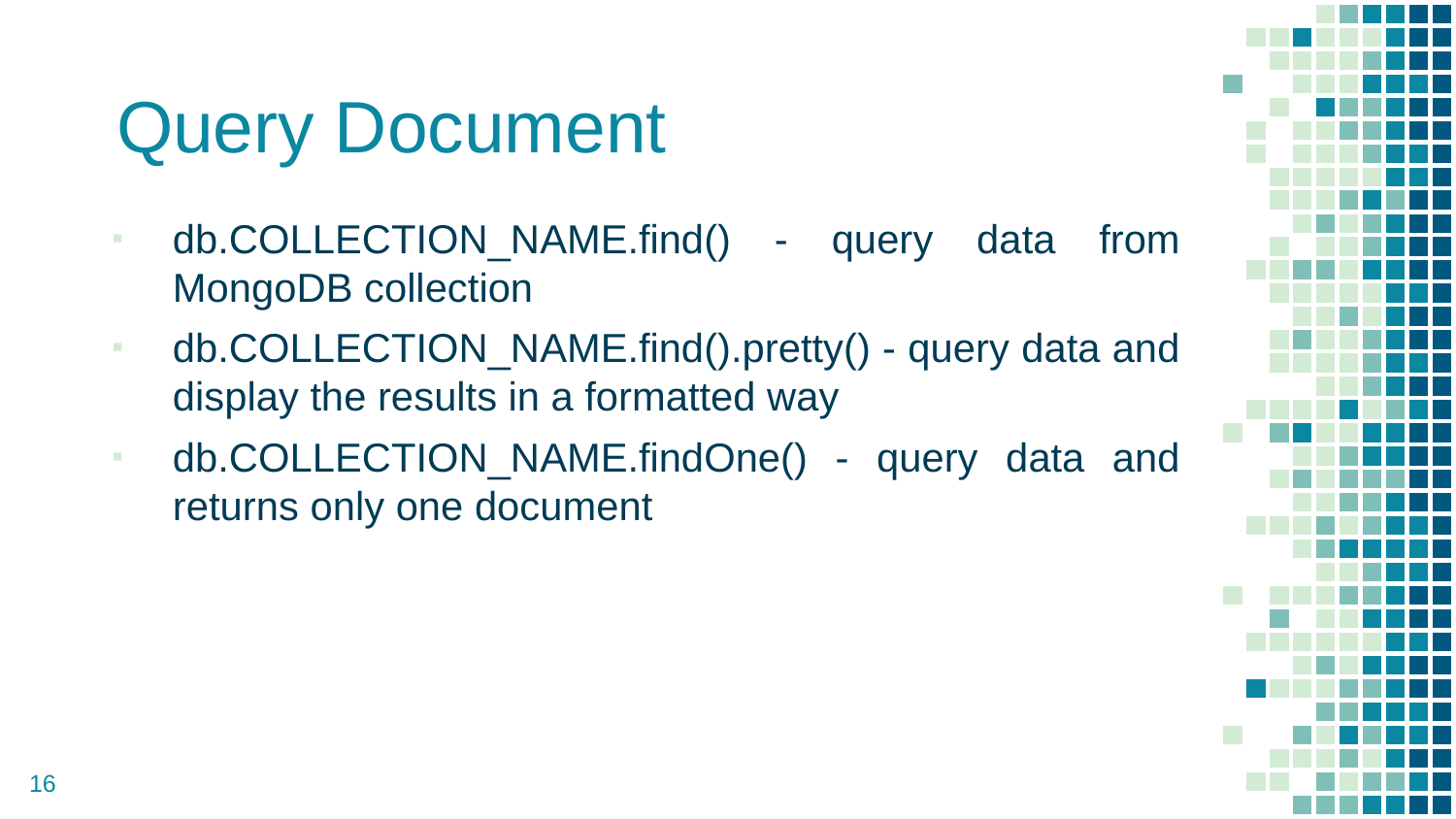

Query Document
db.COLLECTION_NAME.find() - query data from MongoDB collection
db.COLLECTION_NAME.find().pretty() - query data and display the results in a formatted way
db.COLLECTION_NAME.findOne() - query data and returns only one document

16